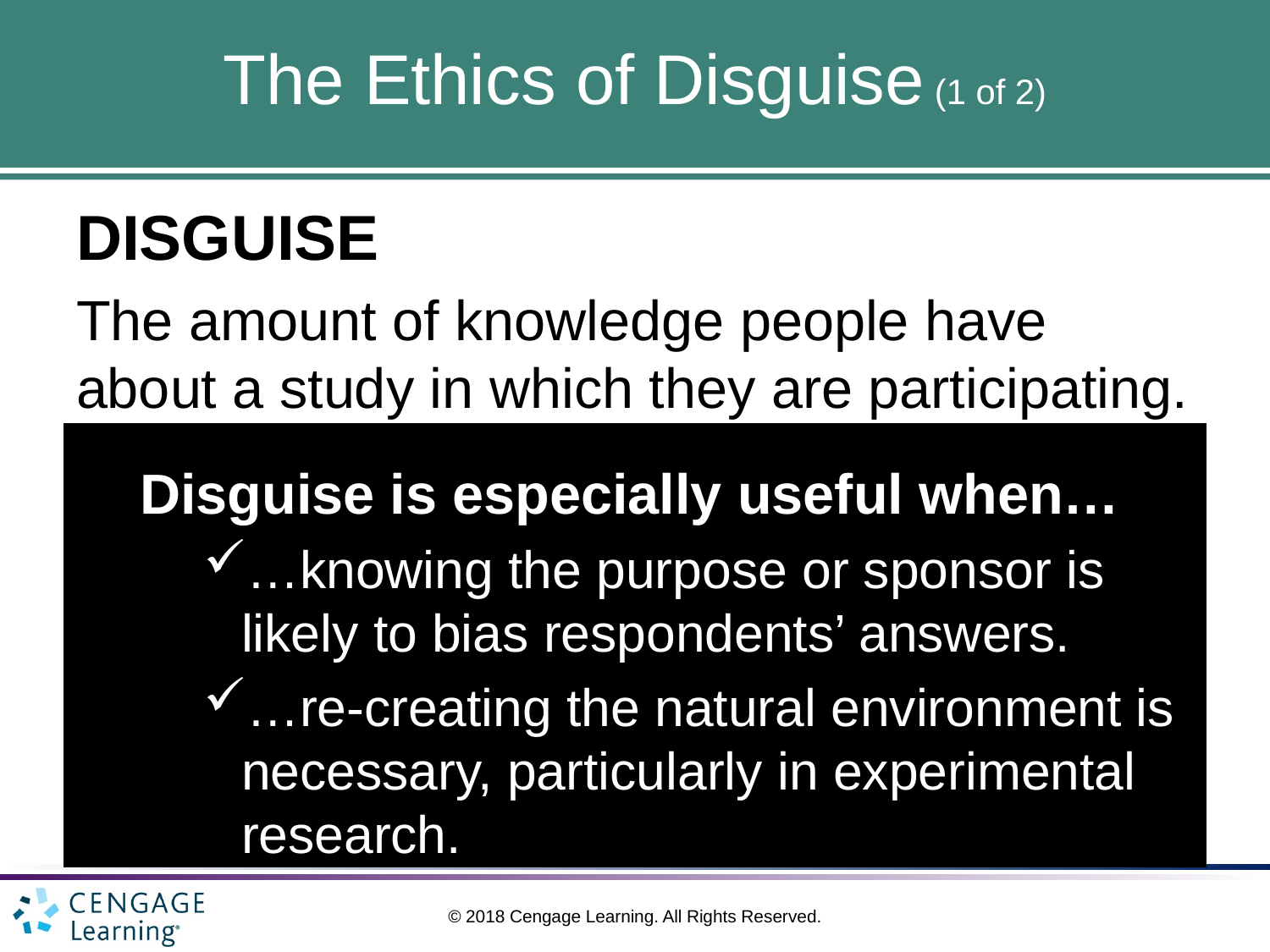

# The Ethics of Disguise (1 of 2)
DISGUISE
The amount of knowledge people have about a study in which they are participating.

Disguise is especially useful when…
…knowing the purpose or sponsor is likely to bias respondents’ answers.
…re-creating the natural environment is necessary, particularly in experimental research.